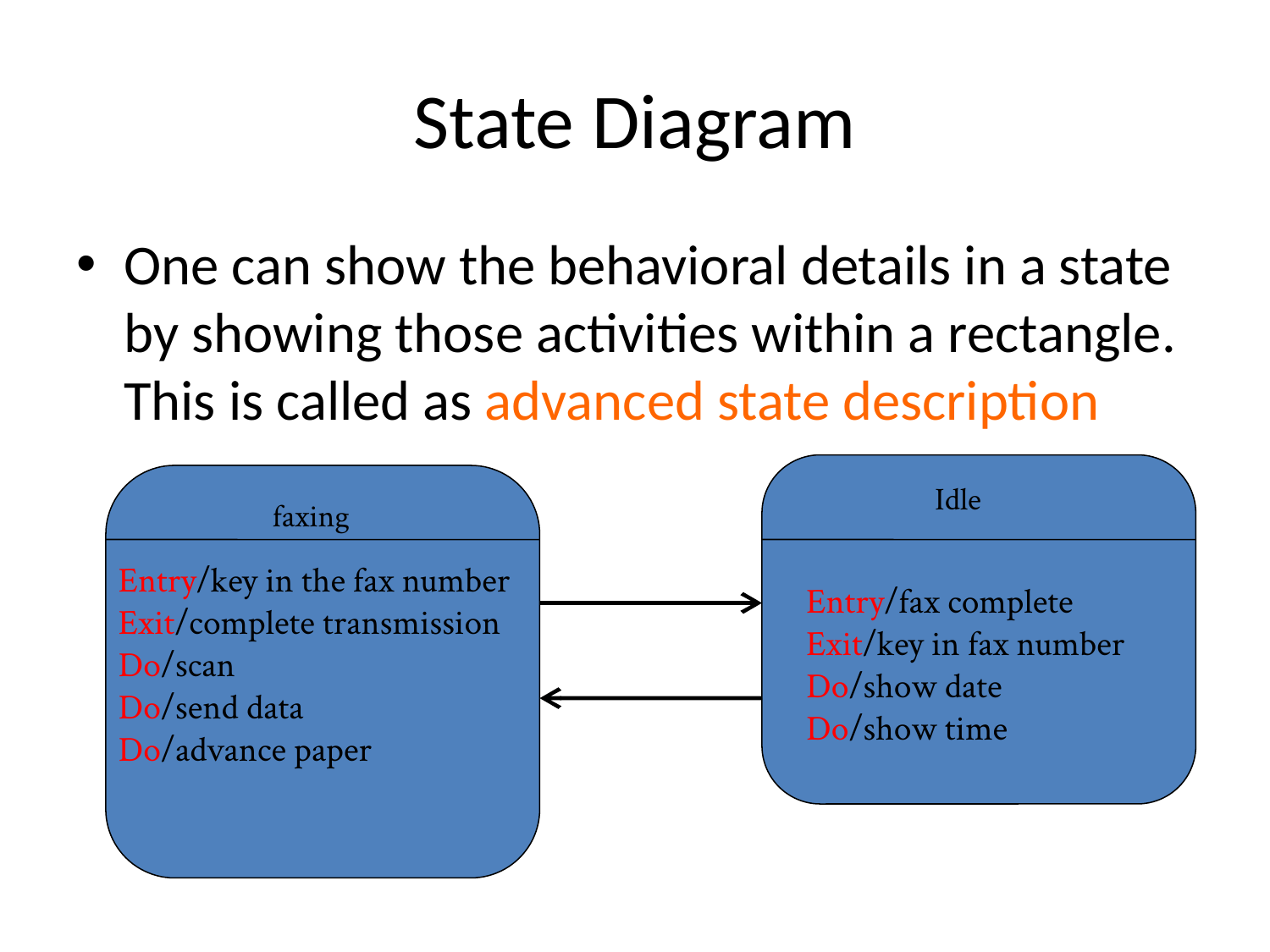

# State Diagram
One can show the behavioral details in a state by showing those activities within a rectangle. This is called as advanced state description

Idle
faxing

Entry/key in the fax number
Exit/complete transmission
Do/scan
Do/send data
Do/advance paper
Entry/fax complete
Exit/key in fax number
Do/show date
Do/show time